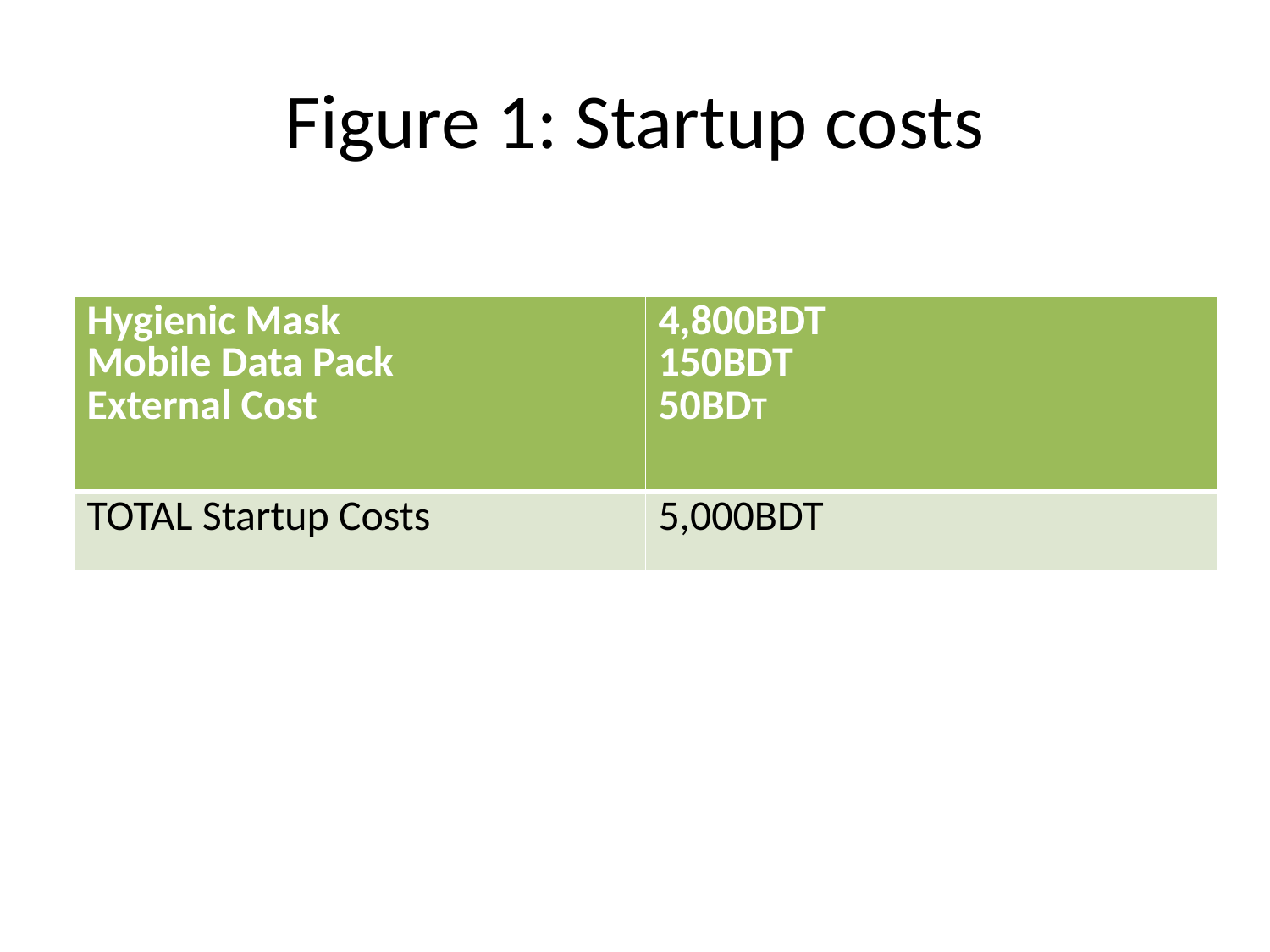

# Figure 1: Startup costs
| Hygienic Mask Mobile Data Pack External Cost | 4,800BDT 150BDT 50BDT |
| --- | --- |
| TOTAL Startup Costs | 5,000BDT |